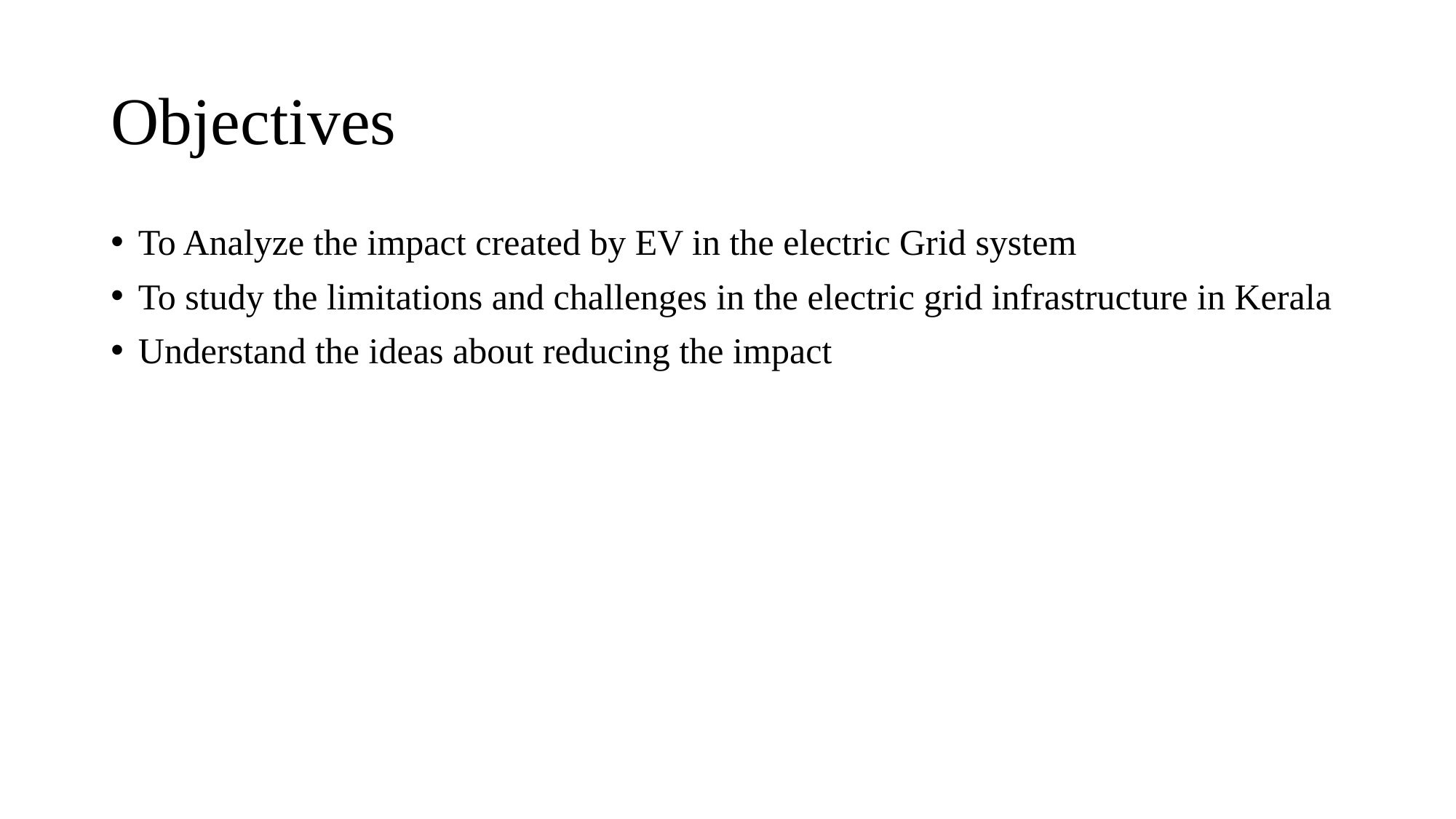

# Objectives
To Analyze the impact created by EV in the electric Grid system
To study the limitations and challenges in the electric grid infrastructure in Kerala
Understand the ideas about reducing the impact